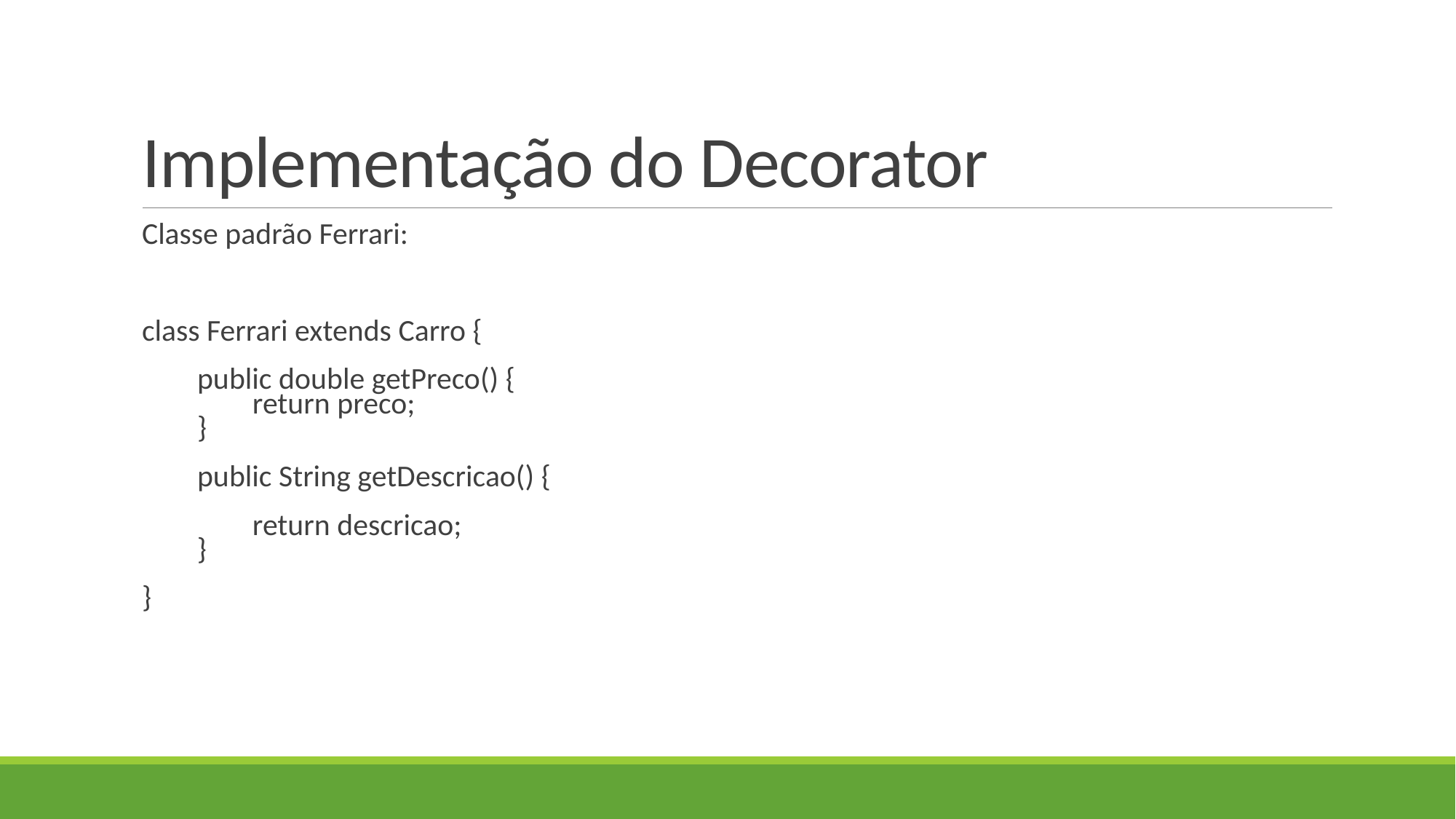

# Implementação do Decorator
Classe padrão Ferrari:

class Ferrari extends Carro {
        public double getPreco() {
                return preco;
        }
        public String getDescricao() {
        
                return descricao;
        }
}